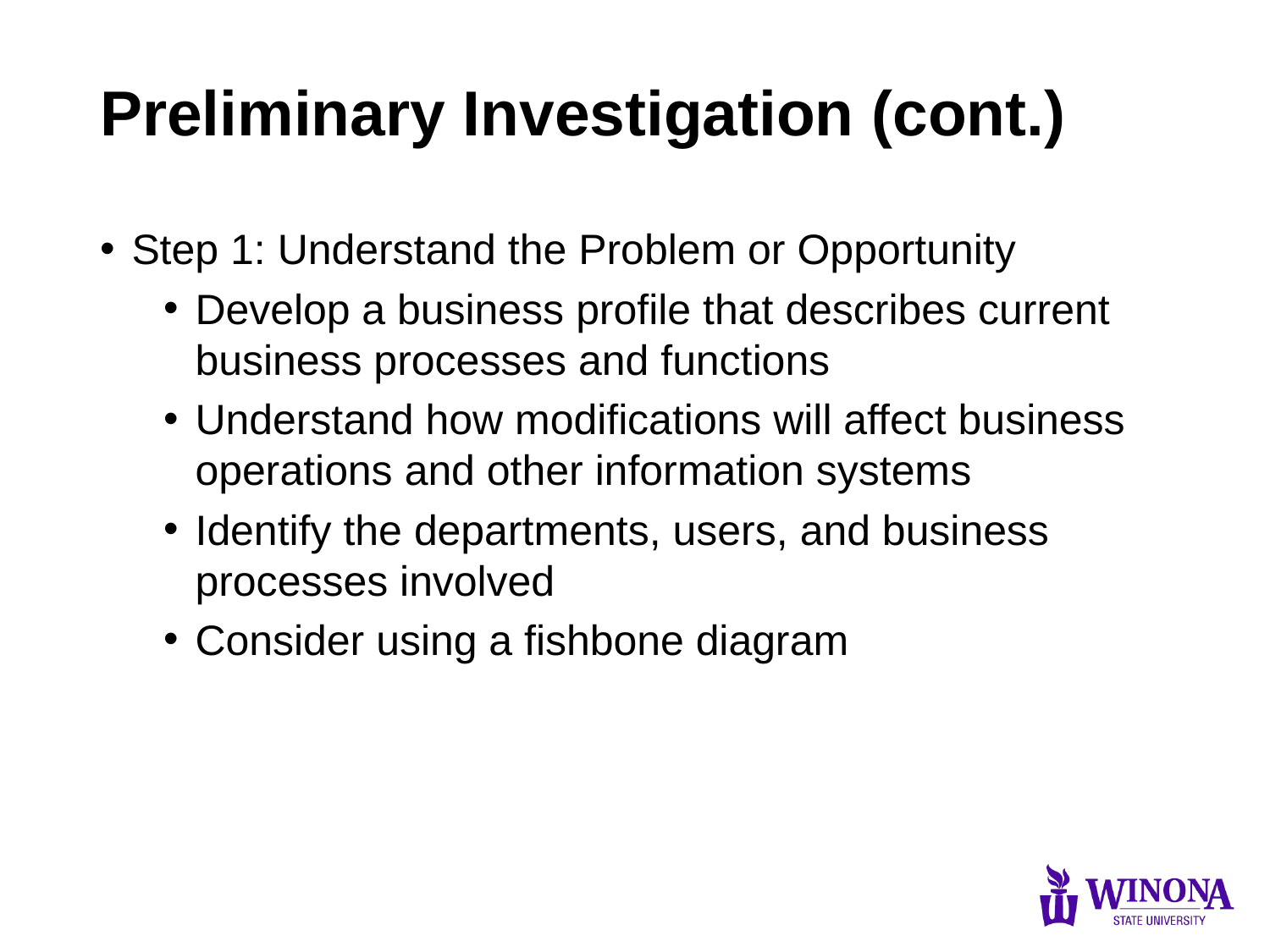

# Preliminary Investigation (cont.)
Step 1: Understand the Problem or Opportunity
Develop a business profile that describes current business processes and functions
Understand how modifications will affect business operations and other information systems
Identify the departments, users, and business processes involved
Consider using a fishbone diagram